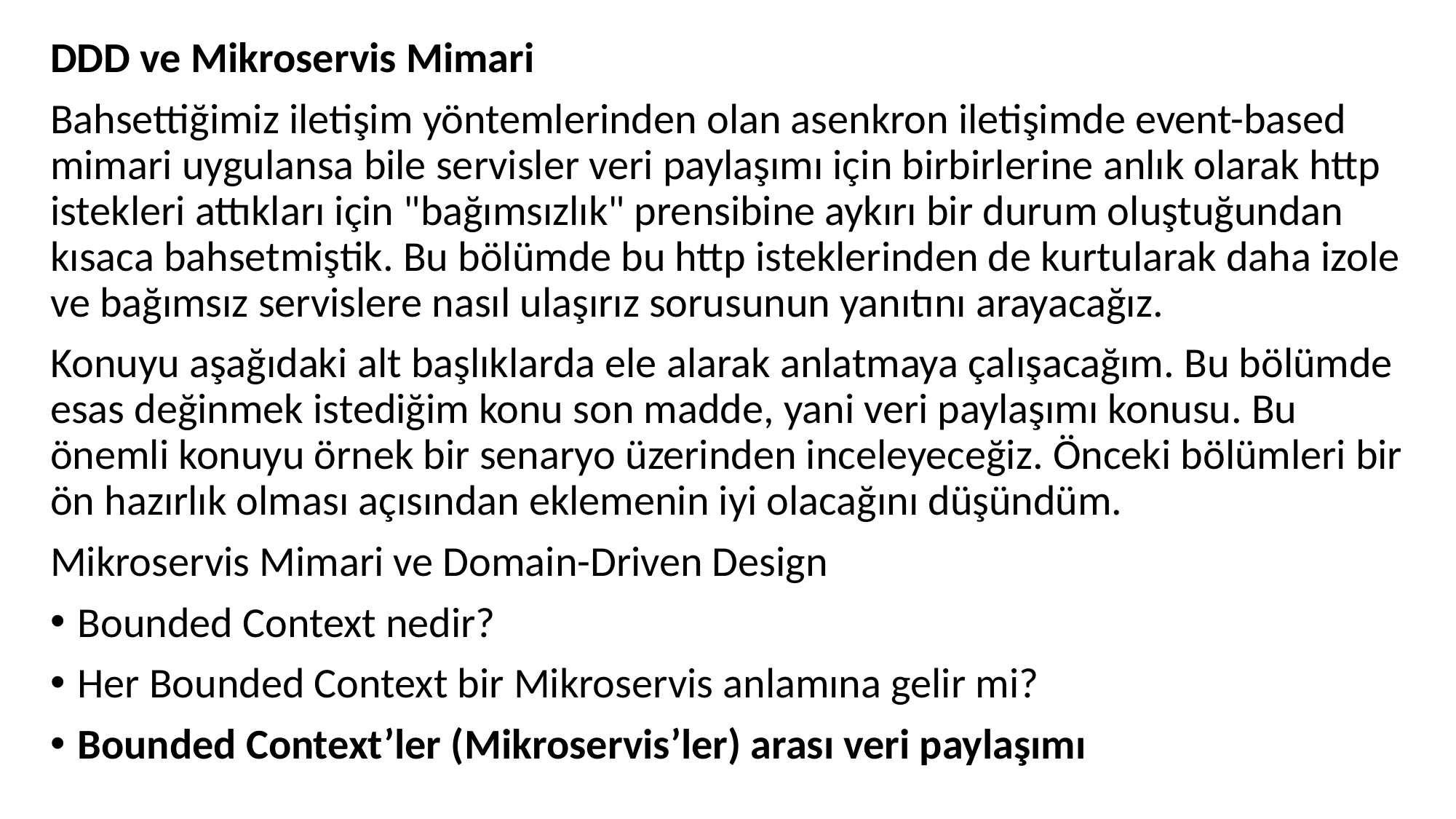

DDD ve Mikroservis Mimari
Bahsettiğimiz iletişim yöntemlerinden olan asenkron iletişimde event-based mimari uygulansa bile servisler veri paylaşımı için birbirlerine anlık olarak http istekleri attıkları için "bağımsızlık" prensibine aykırı bir durum oluştuğundan kısaca bahsetmiştik. Bu bölümde bu http isteklerinden de kurtularak daha izole ve bağımsız servislere nasıl ulaşırız sorusunun yanıtını arayacağız.
Konuyu aşağıdaki alt başlıklarda ele alarak anlatmaya çalışacağım. Bu bölümde esas değinmek istediğim konu son madde, yani veri paylaşımı konusu. Bu önemli konuyu örnek bir senaryo üzerinden inceleyeceğiz. Önceki bölümleri bir ön hazırlık olması açısından eklemenin iyi olacağını düşündüm.
Mikroservis Mimari ve Domain-Driven Design
Bounded Context nedir?
Her Bounded Context bir Mikroservis anlamına gelir mi?
Bounded Context’ler (Mikroservis’ler) arası veri paylaşımı